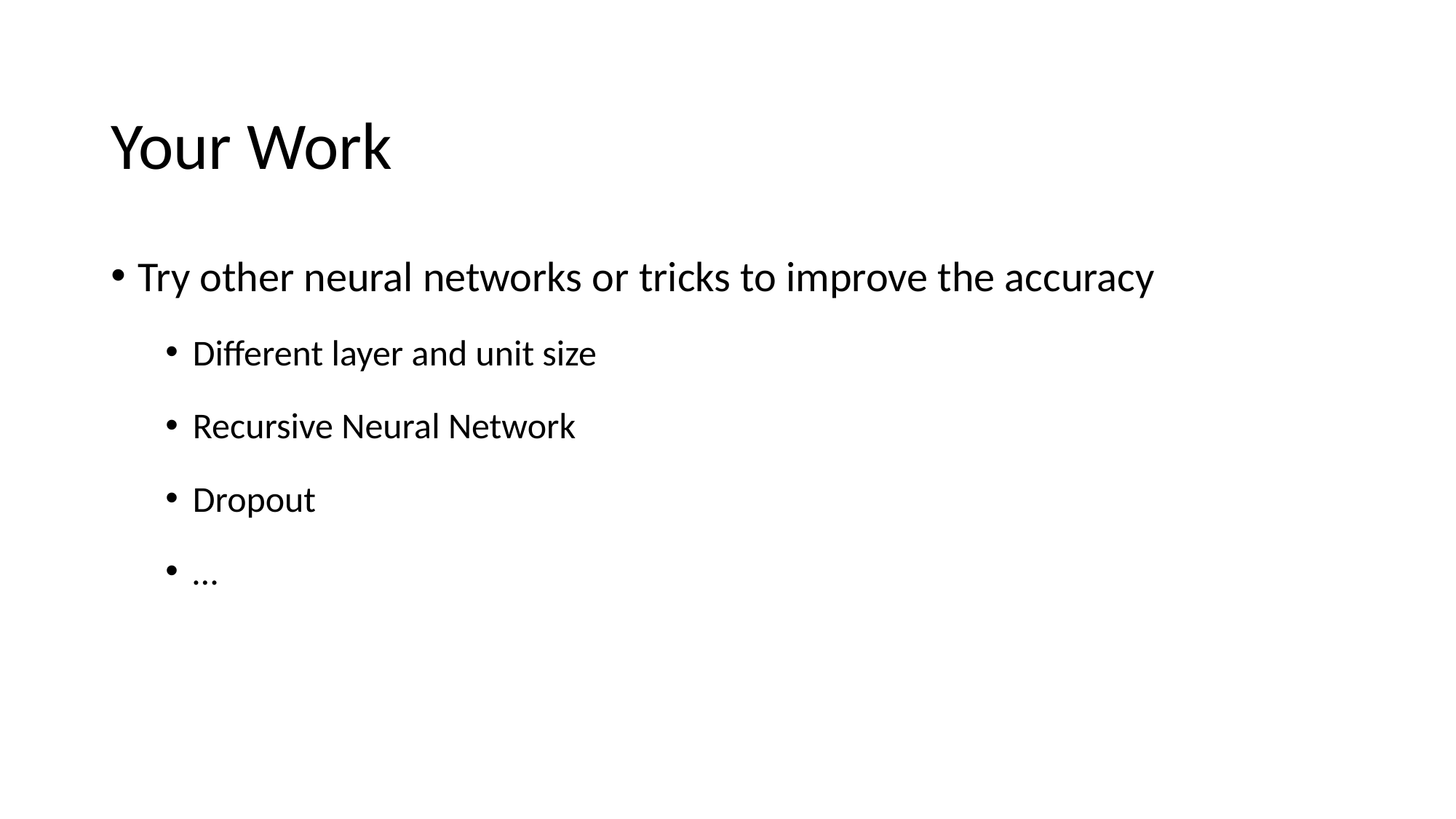

# Your Work
Try other neural networks or tricks to improve the accuracy
Different layer and unit size
Recursive Neural Network
Dropout
…